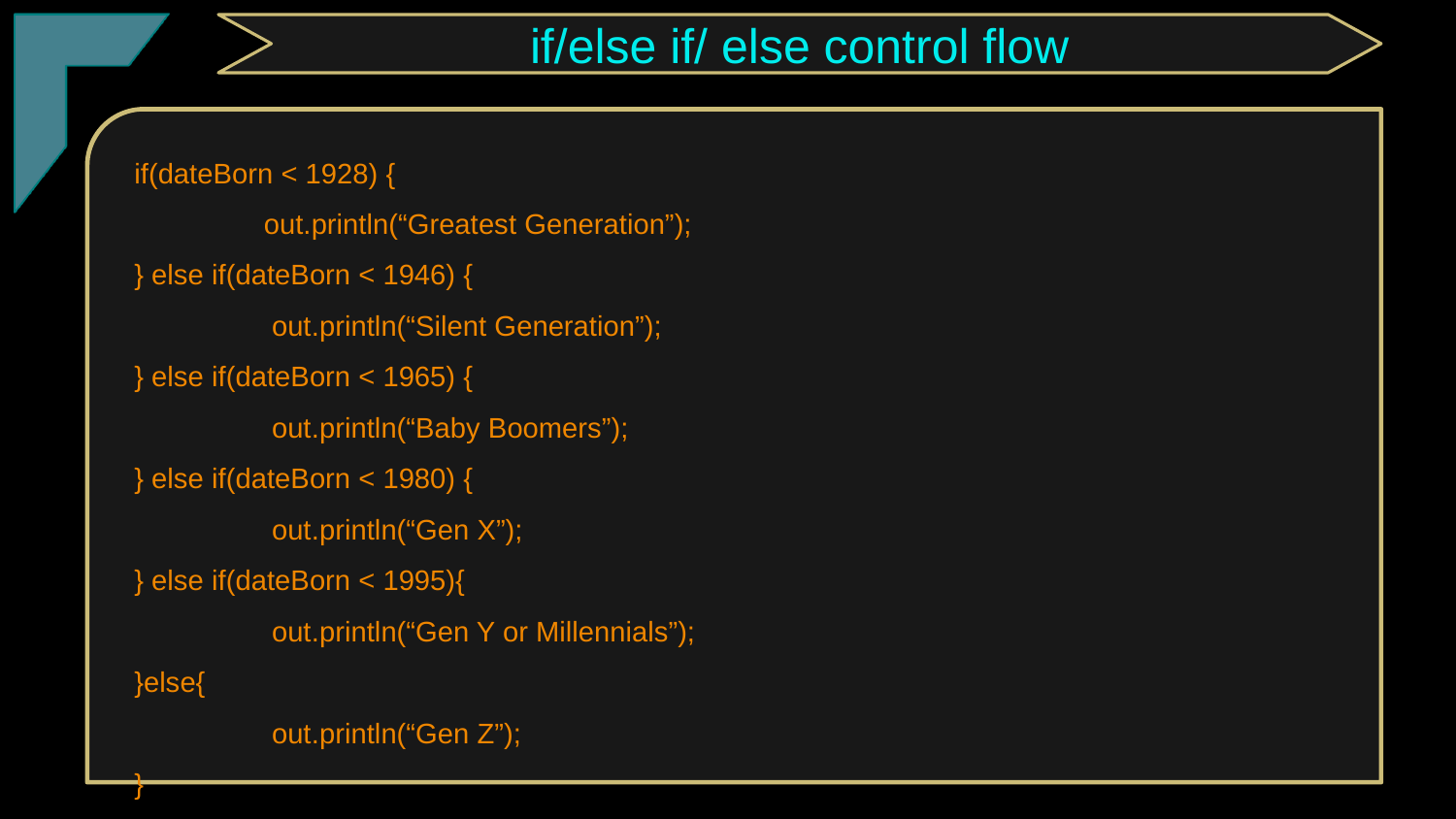

if/else if/ else control flow
  if(dateBorn < 1928) {
	out.println(“Greatest Generation”);
  } else if(dateBorn < 1946) {
	 out.println(“Silent Generation”);
  } else if(dateBorn < 1965) {
	 out.println(“Baby Boomers”);
  } else if(dateBorn < 1980) {
	 out.println(“Gen X”);
  } else if(dateBorn < 1995){
	 out.println(“Gen Y or Millennials”);
  }else{
	 out.println(“Gen Z”);
  }